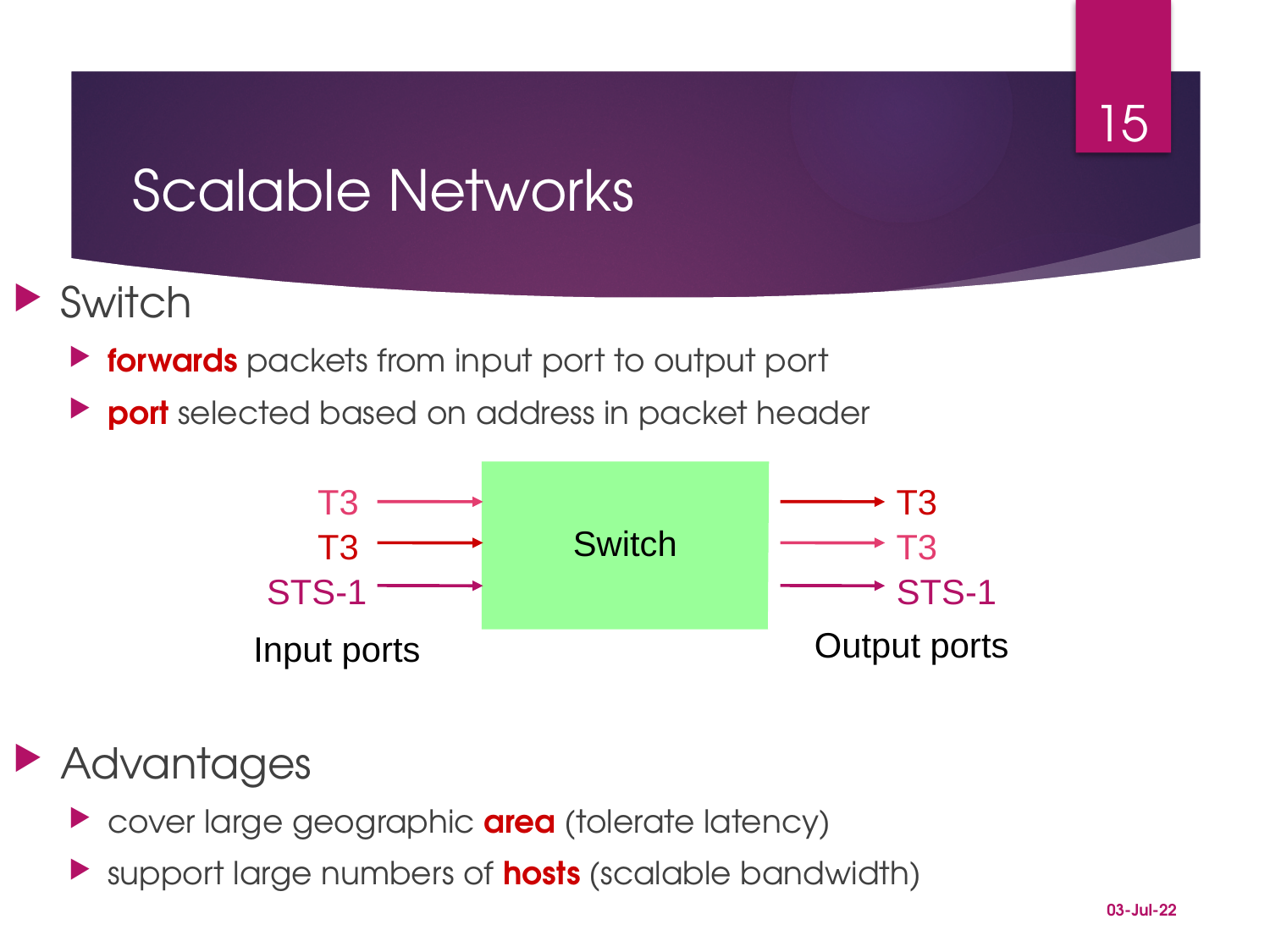

15
# Scalable Networks
Switch
forwards packets from input port to output port
port selected based on address in packet header

Advantages
cover large geographic area (tolerate latency)
support large numbers of hosts (scalable bandwidth)

T3
T3

Switch
T3
T3

STS-1
STS-1

Output ports
Input ports
03-Jul-22